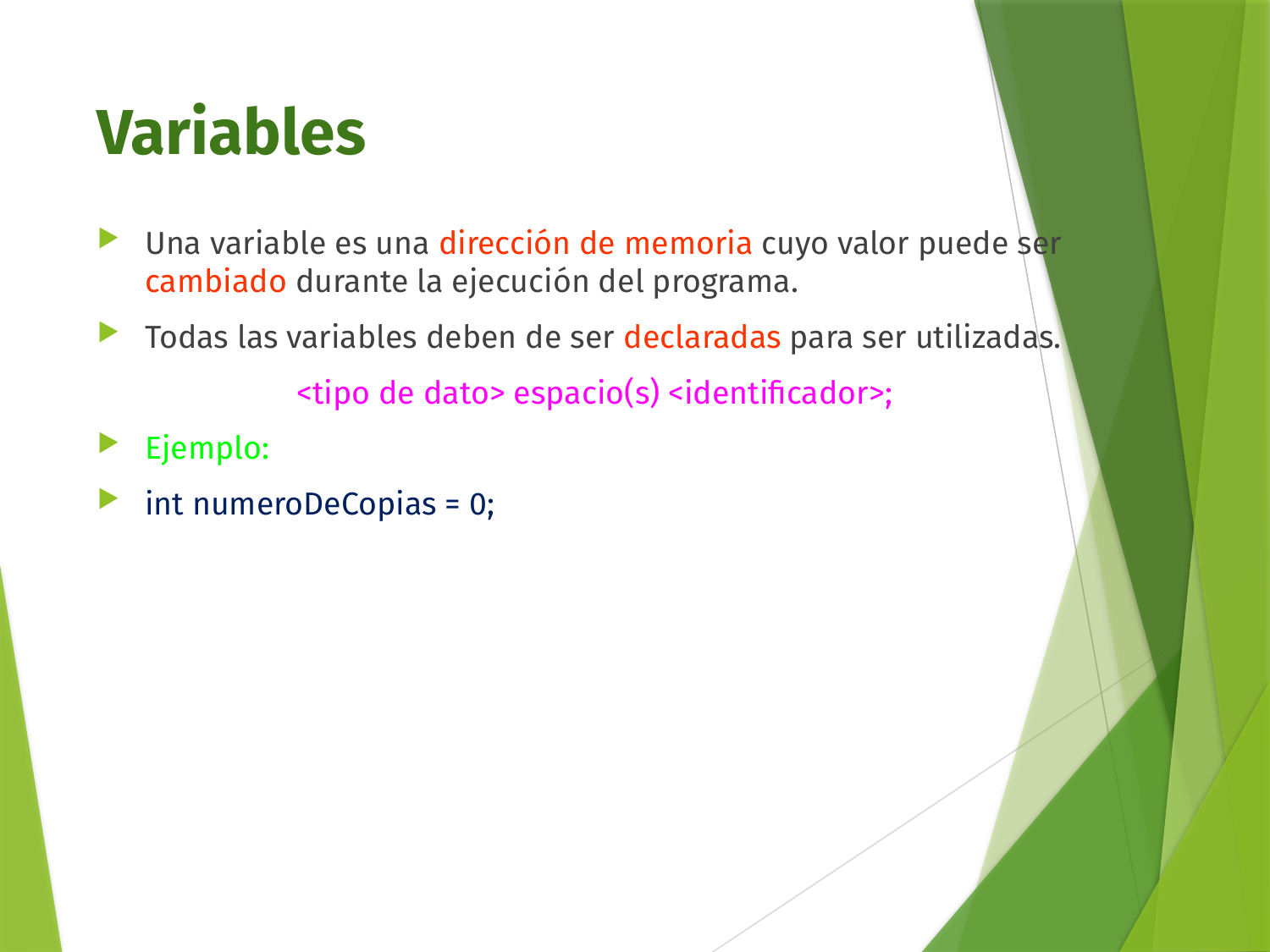

# Variables
Una variable es una dirección de memoria cuyo valor puede ser cambiado durante la ejecución del programa.
Todas las variables deben de ser declaradas para ser utilizadas.
<tipo de dato> espacio(s) <identificador>;
Ejemplo:
int numeroDeCopias = 0;